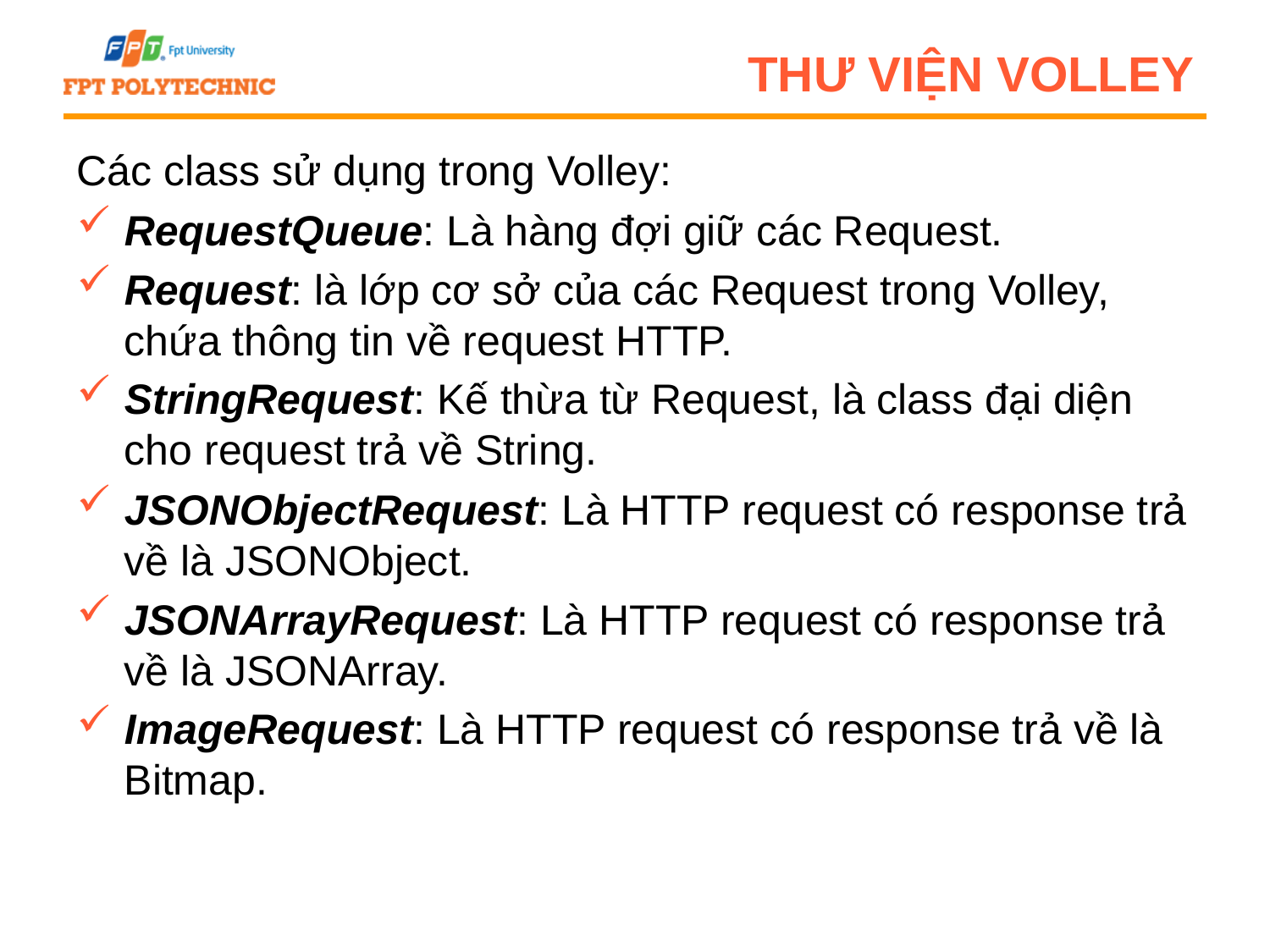

# Thư viện Volley
Các class sử dụng trong Volley:
RequestQueue: Là hàng đợi giữ các Request.
Request: là lớp cơ sở của các Request trong Volley, chứa thông tin về request HTTP.
StringRequest: Kế thừa từ Request, là class đại diện cho request trả về String.
JSONObjectRequest: Là HTTP request có response trả về là JSONObject.
JSONArrayRequest: Là HTTP request có response trả về là JSONArray.
ImageRequest: Là HTTP request có response trả về là Bitmap.